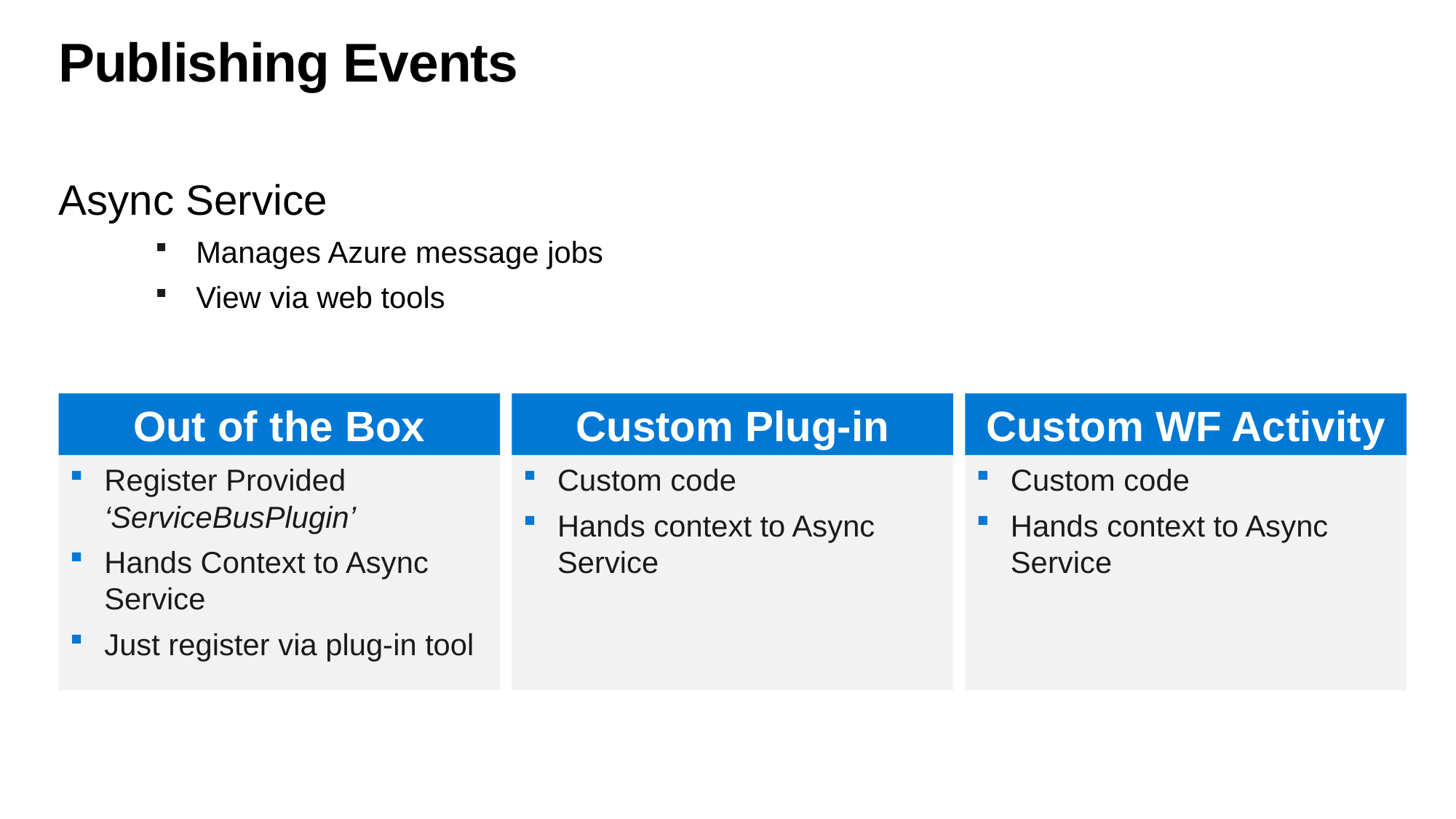

# Publishing Events
Async Service
Manages Azure message jobs
View via web tools
Out of the Box
Custom Plug-in
Custom WF Activity
Register Provided ‘ServiceBusPlugin’
Hands Context to Async Service
Just register via plug-in tool
Custom code
Hands context to Async Service
Custom code
Hands context to Async Service